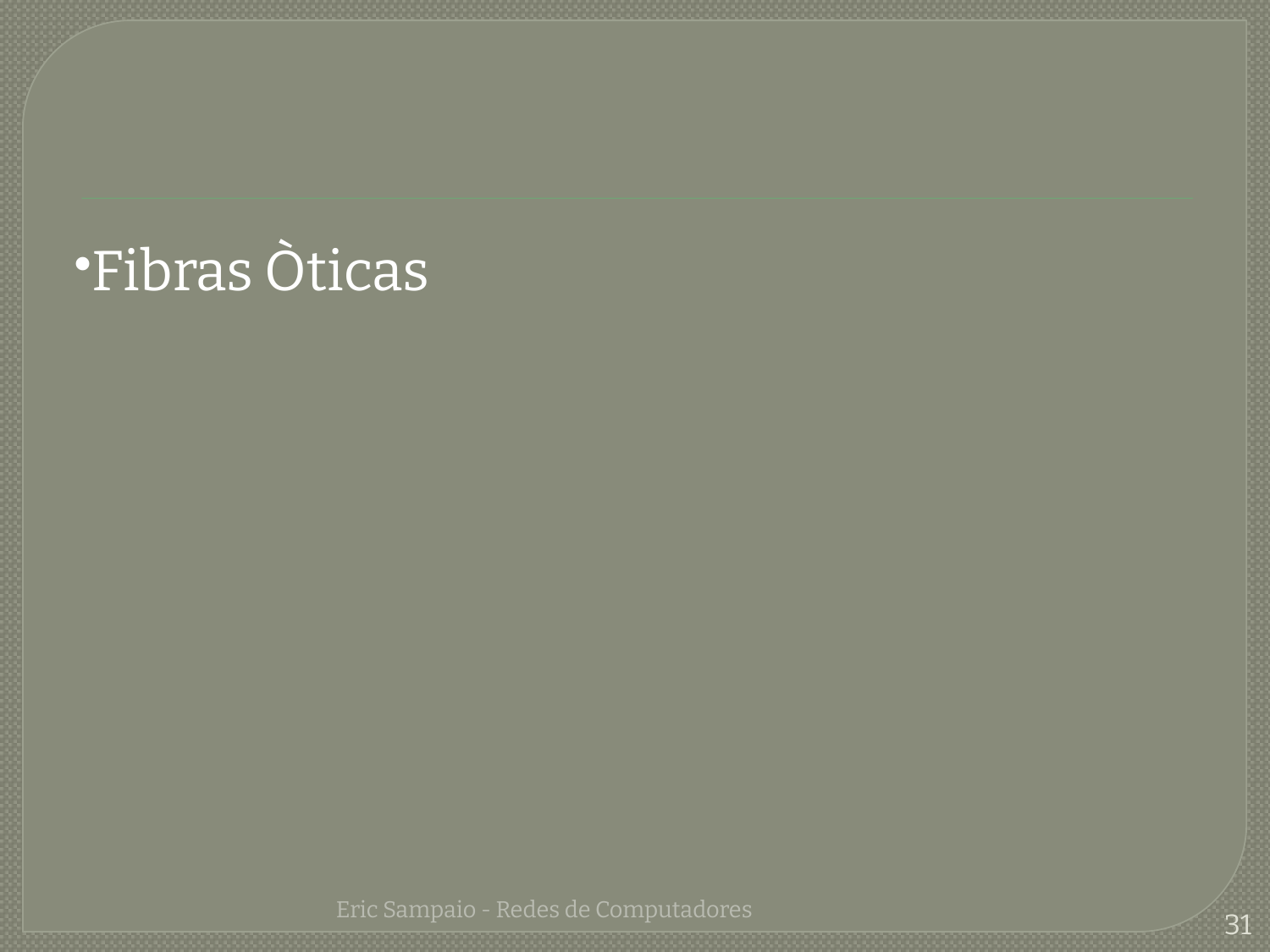

Fibras Òticas
Eric Sampaio - Redes de Computadores
31